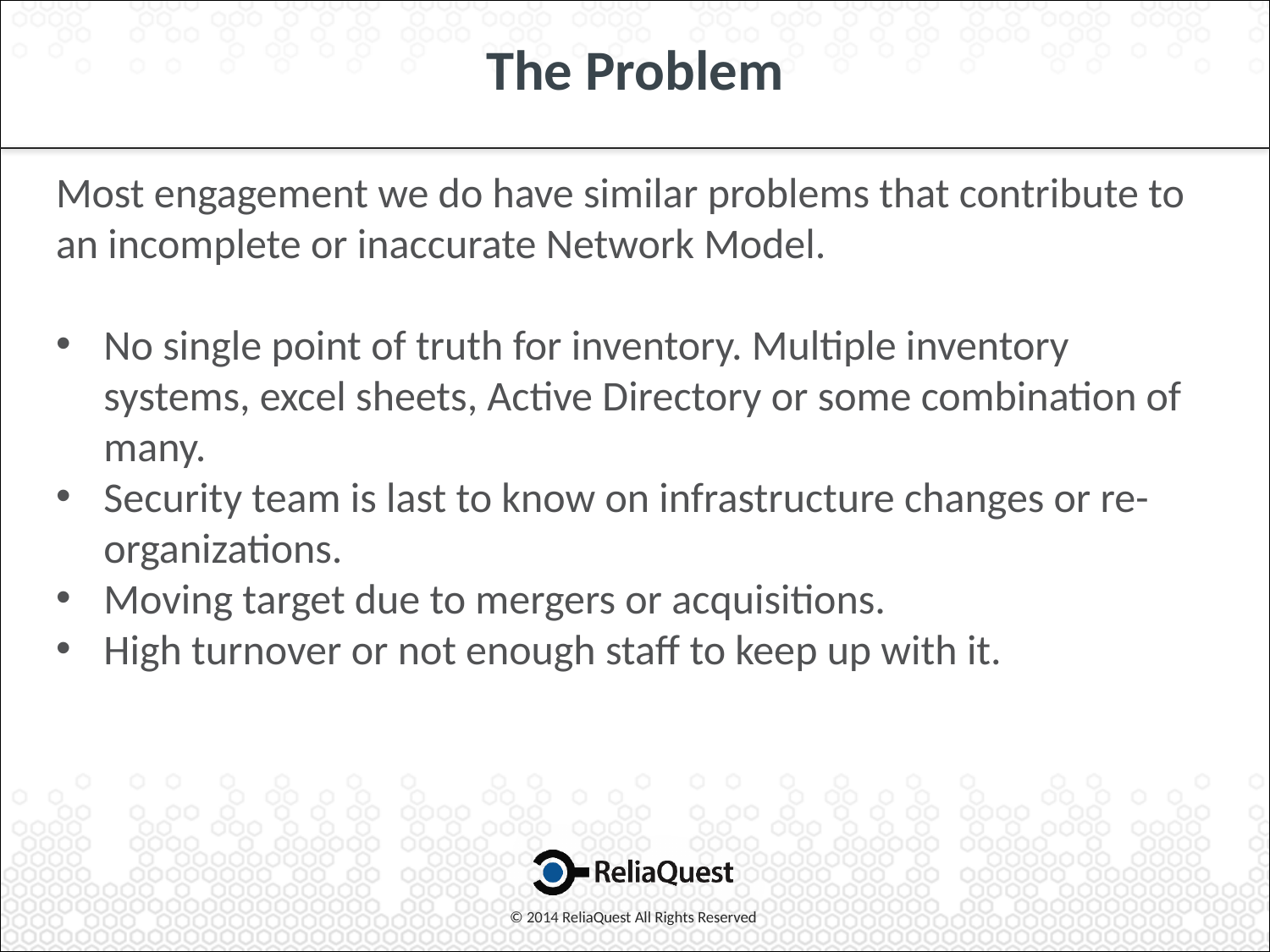

# The Problem
Most engagement we do have similar problems that contribute to an incomplete or inaccurate Network Model.

No single point of truth for inventory. Multiple inventory systems, excel sheets, Active Directory or some combination of many.
Security team is last to know on infrastructure changes or re-organizations.
Moving target due to mergers or acquisitions.
High turnover or not enough staff to keep up with it.